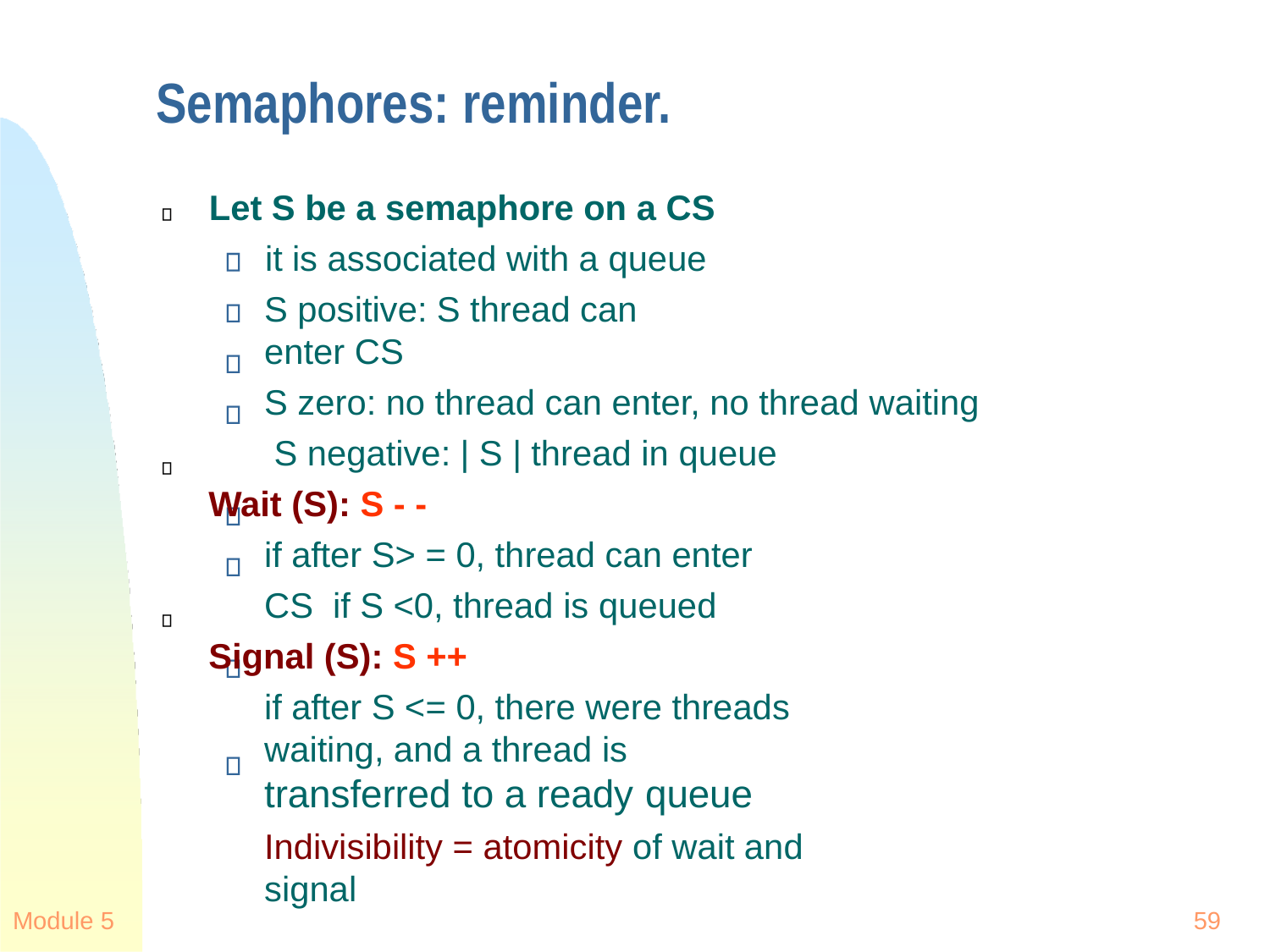

# Semaphores: reminder.
Let S be a semaphore on a CS
it is associated with a queue
S positive: S thread can enter CS
S zero: no thread can enter, no thread waiting  S negative: | S | thread in queue
Wait (S): S - -
if after S> = 0, thread can enter CS  if S <0, thread is queued
Signal (S): S ++
if after S <= 0, there were threads waiting, and a thread is
transferred to a ready queue
Indivisibility = atomicity of wait and signal

Module 5
59